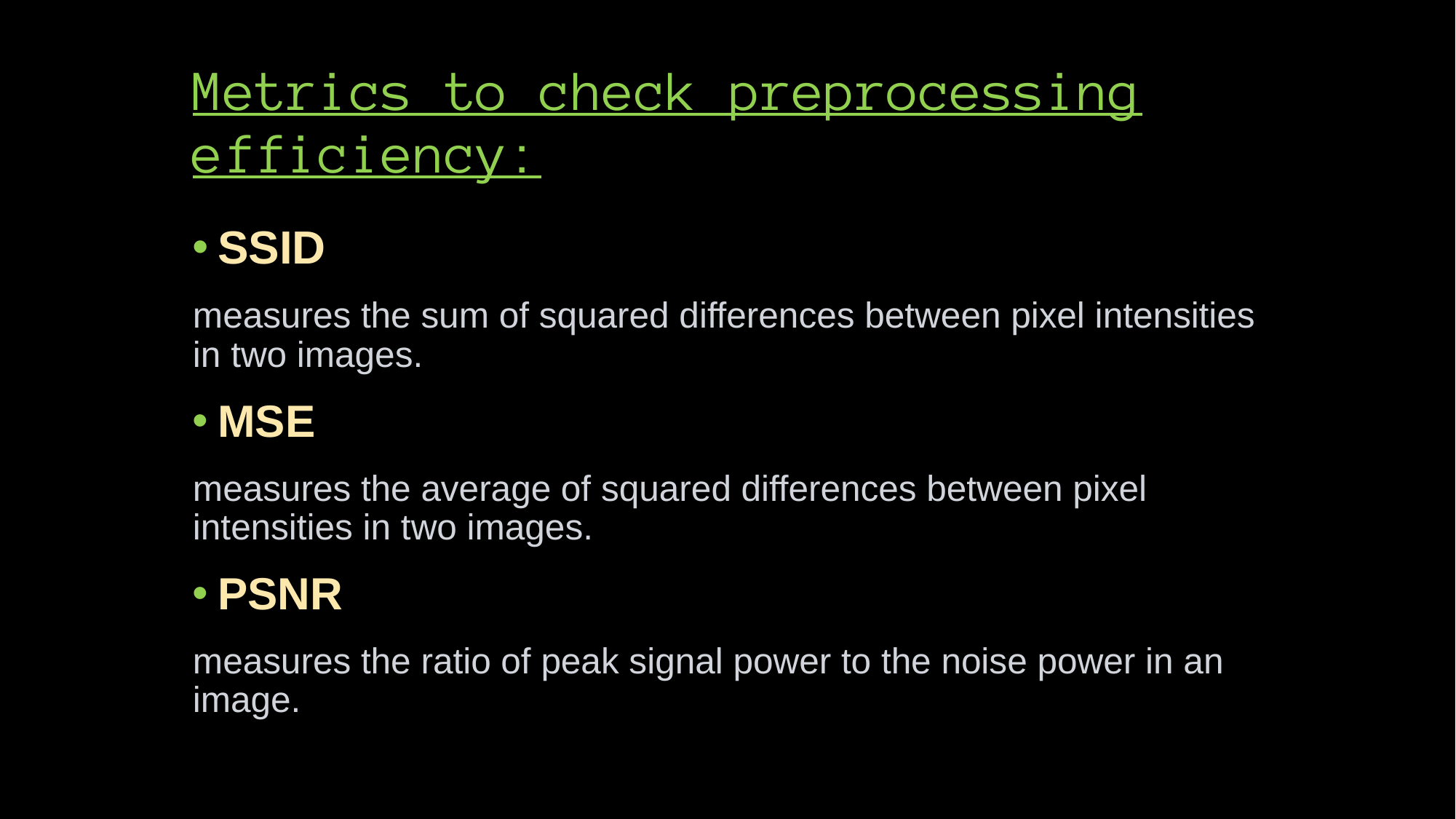

# Metrics to check preprocessing efficiency:
SSID
measures the sum of squared differences between pixel intensities in two images.
MSE
measures the average of squared differences between pixel intensities in two images.
PSNR
measures the ratio of peak signal power to the noise power in an image.